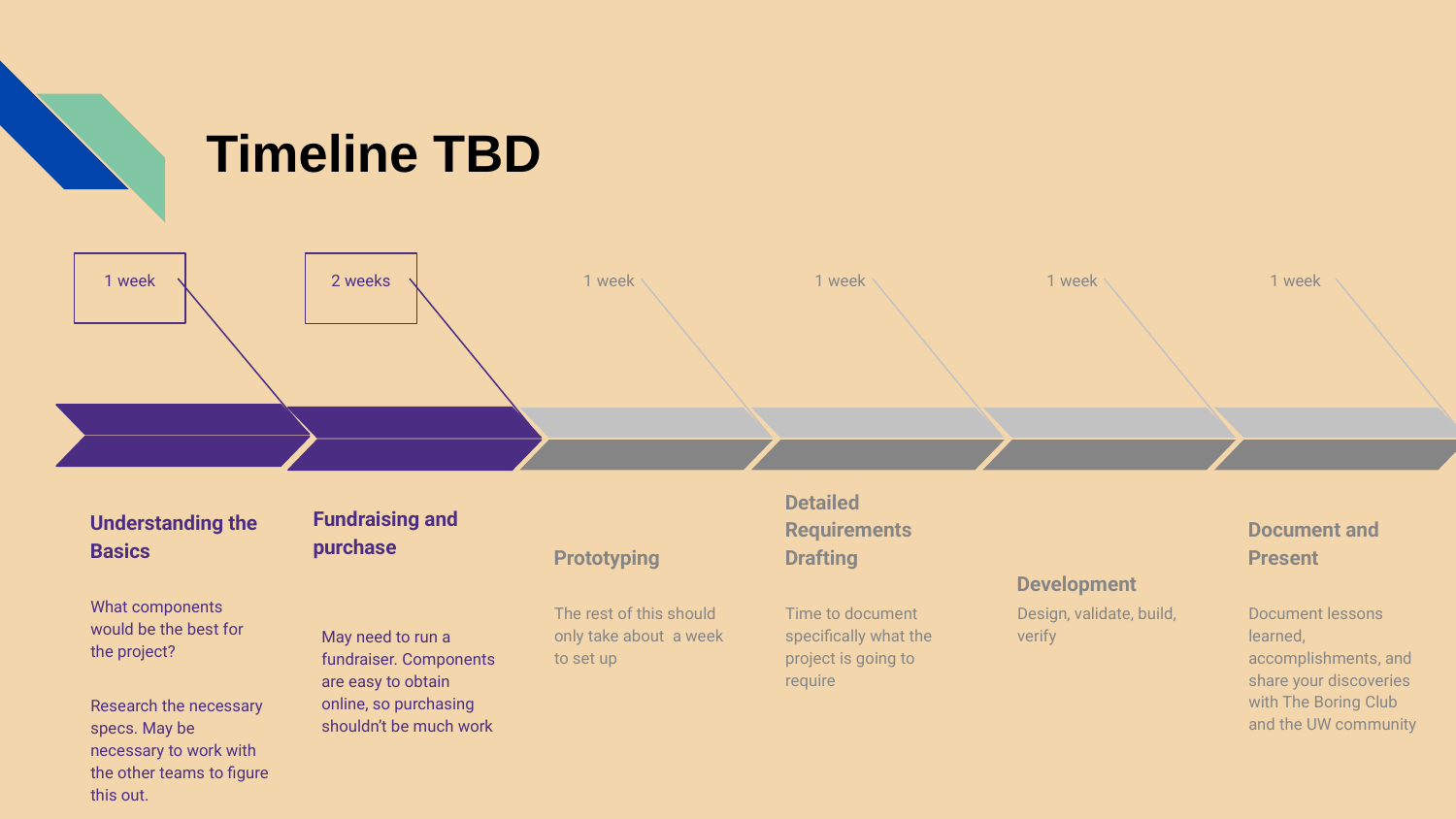

Timeline TBD
1 week

Development
Design, validate, build, verify
1 week

Document and Present
Document lessons learned, accomplishments, and share your discoveries with The Boring Club and the UW community
1 week

Prototyping
The rest of this should only take about  a week to set up
1 week

Detailed Requirements Drafting
Time to document specifically what the project is going to require
1 week
Understanding the Basics
What components would be the best for the project?
Research the necessary specs. May be necessary to work with the other teams to figure this out.

2 weeks

Fundraising and purchase
May need to run a fundraiser. Components are easy to obtain online, so purchasing shouldn’t be much work